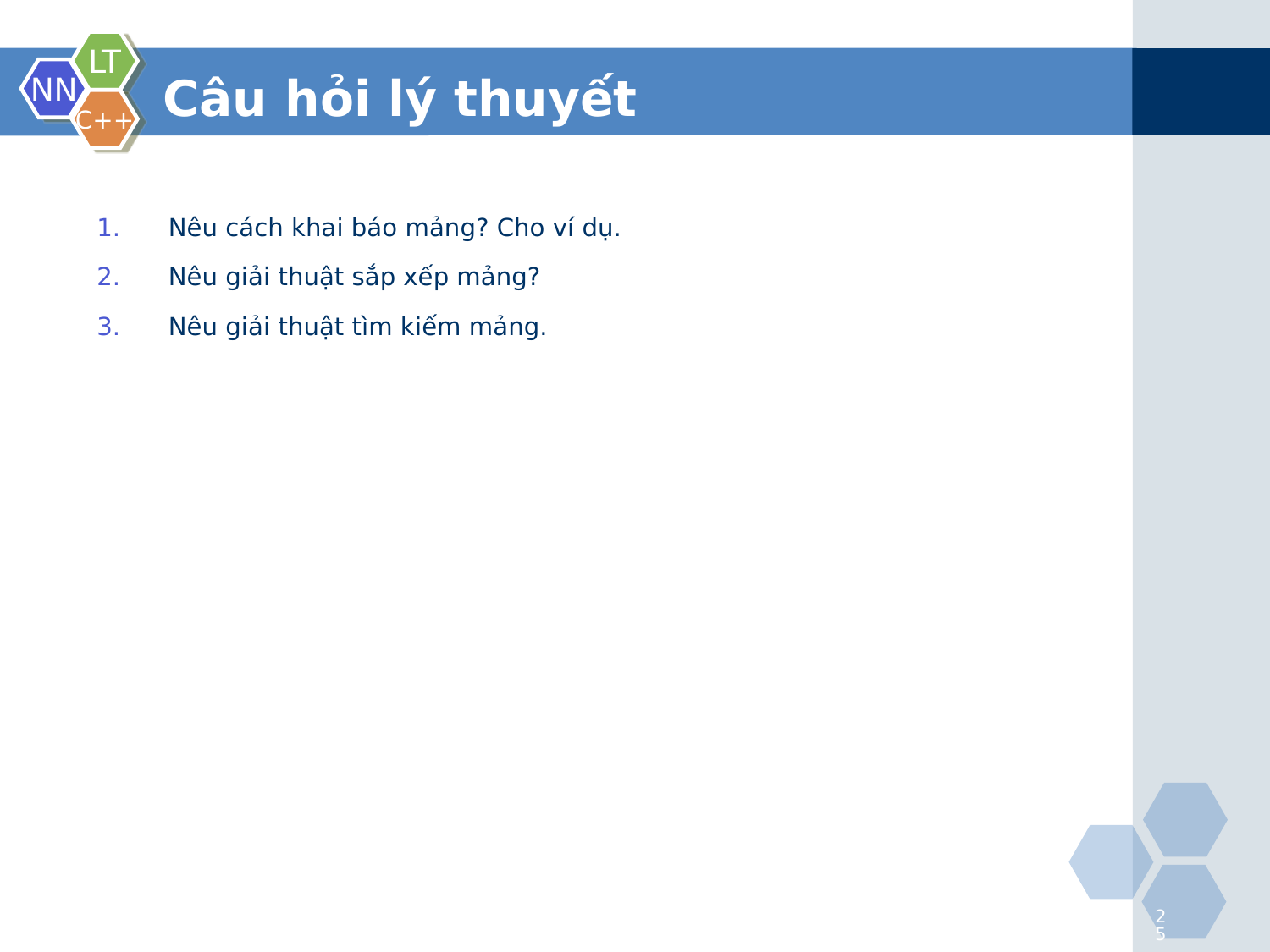

Câu hỏi lý thuyết
Nêu cách khai báo mảng? Cho ví dụ.
Nêu giải thuật sắp xếp mảng?
Nêu giải thuật tìm kiếm mảng.
25